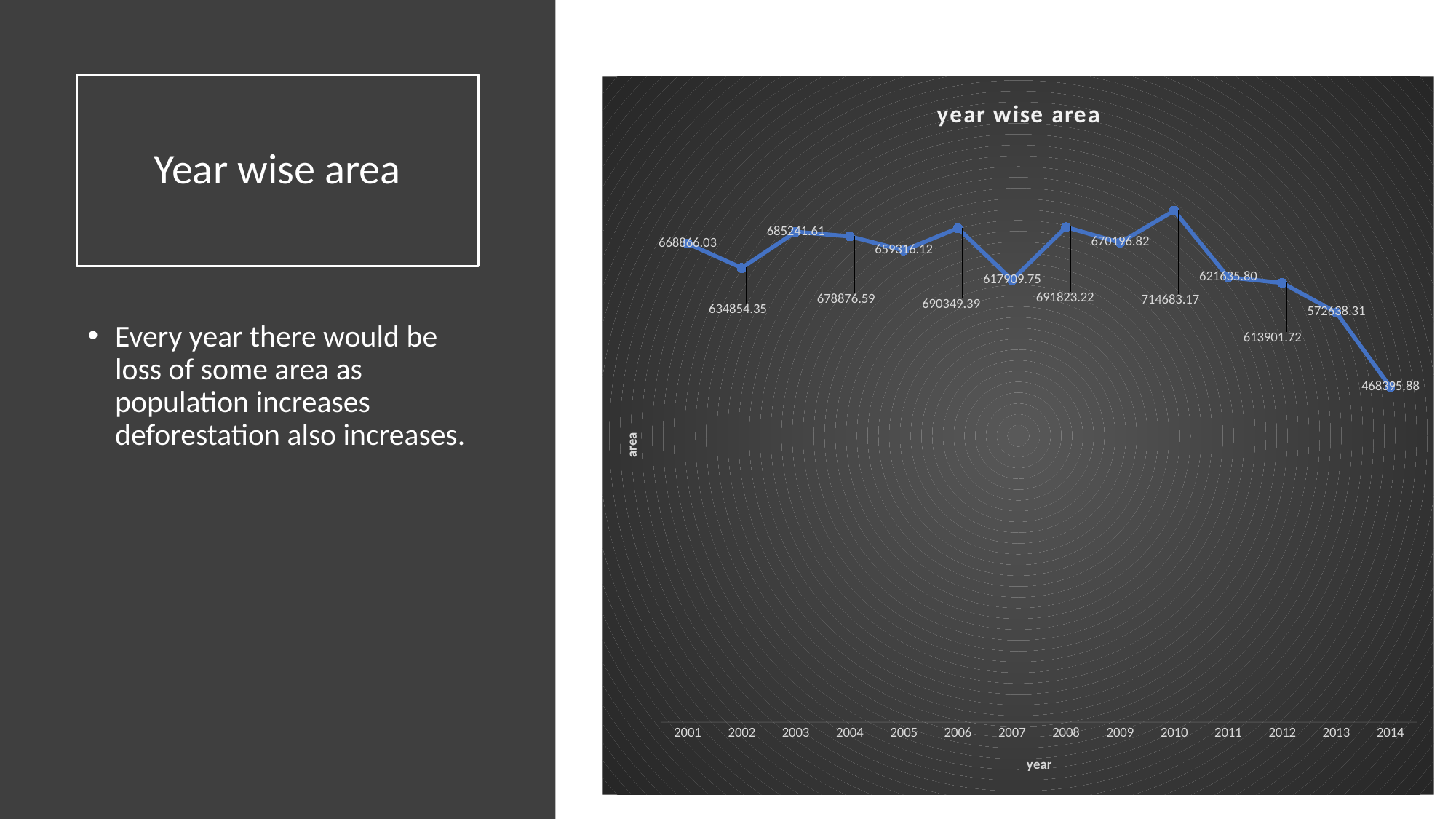

# Year wise area

### Chart: year wise area

| Category | Total |
|---|---|
| 2001 | 668866.031322719 |
| 2002 | 634854.3542623604 |
| 2003 | 685241.6079804176 |
| 2004 | 678876.5857833754 |
| 2005 | 659316.1233079068 |
| 2006 | 690349.3877096791 |
| 2007 | 617909.7478804612 |
| 2008 | 691823.2208980032 |
| 2009 | 670196.8232128086 |
| 2010 | 714683.1742781432 |
| 2011 | 621635.803160601 |
| 2012 | 613901.7219400675 |
| 2013 | 572638.312822487 |
| 2014 | 468395.87742052926 |
Every year there would be loss of some area as population increases deforestation also increases.